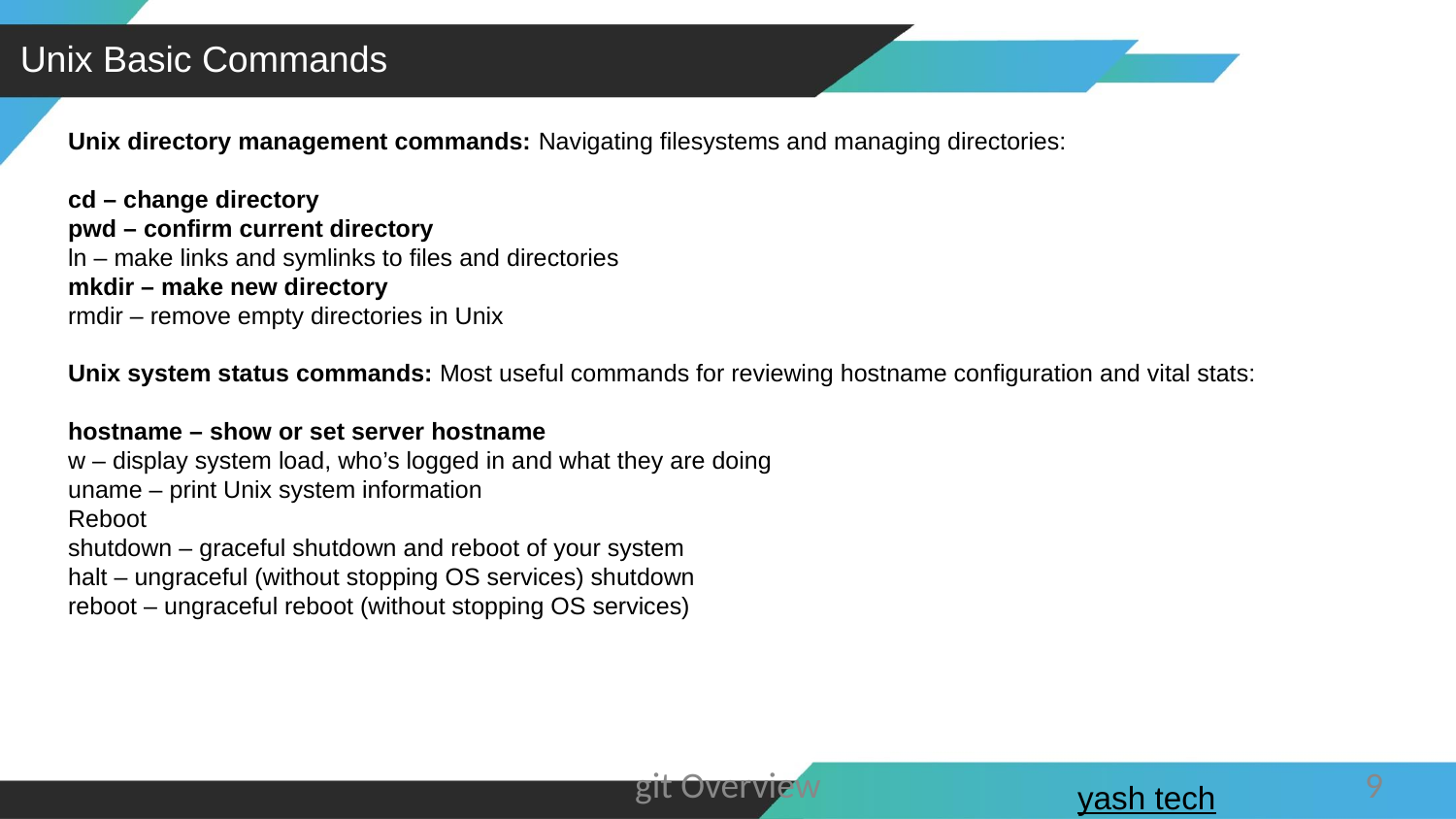

Unix Basic Commands
Unix directory management commands: Navigating filesystems and managing directories:

cd – change directory
pwd – confirm current directory
ln – make links and symlinks to files and directories
mkdir – make new directory
rmdir – remove empty directories in Unix

Unix system status commands: Most useful commands for reviewing hostname configuration and vital stats:

hostname – show or set server hostname
w – display system load, who’s logged in and what they are doing
uname – print Unix system information
Reboot
shutdown – graceful shutdown and reboot of your system
halt – ungraceful (without stopping OS services) shutdown
reboot – ungraceful reboot (without stopping OS services)

v1.  1
v2.0
v2.1
git Overview
9
yash tech